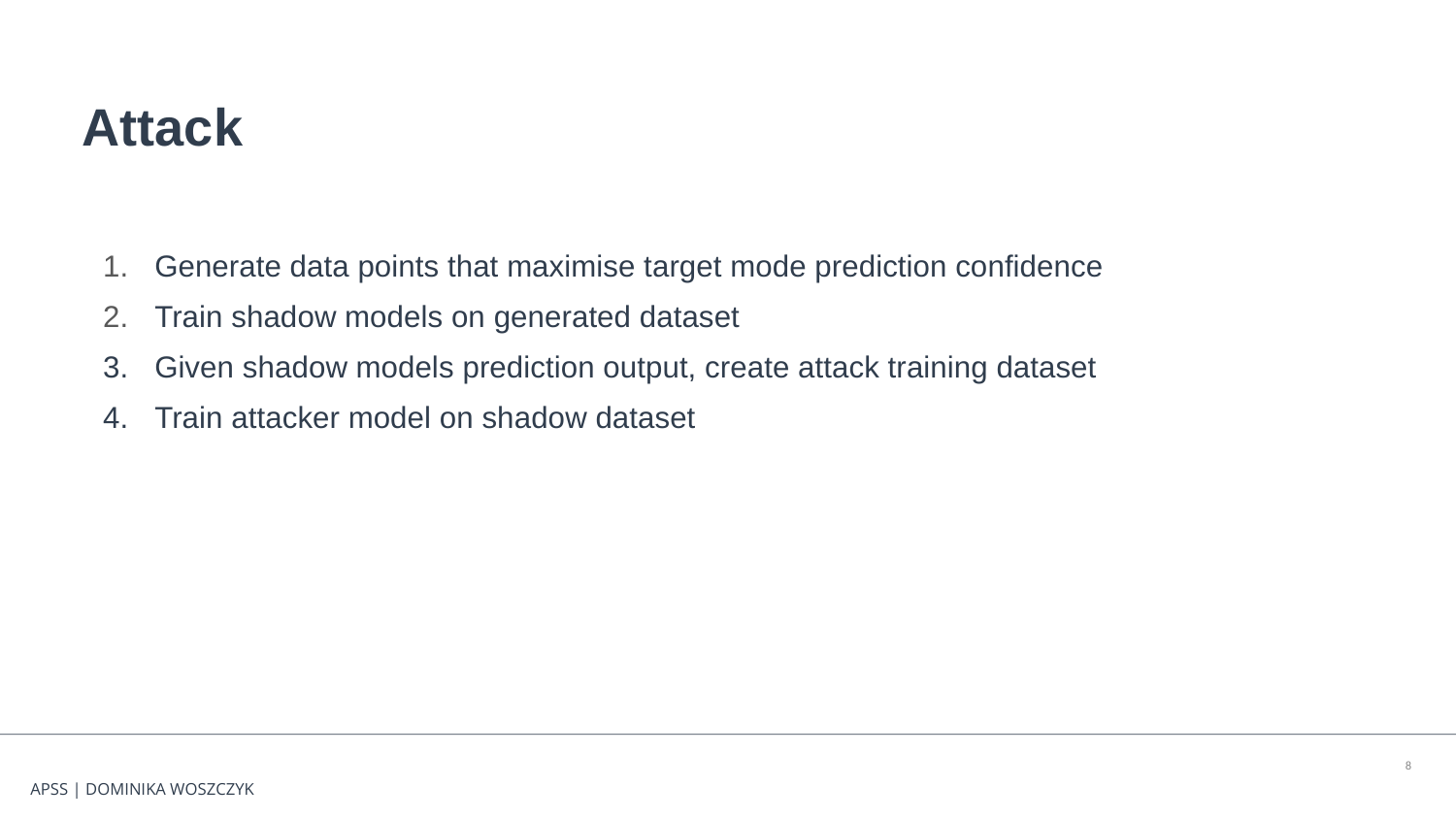

Attack
Generate data points that maximise target mode prediction confidence
Train shadow models on generated dataset
Given shadow models prediction output, create attack training dataset
Train attacker model on shadow dataset

8
APSS | DOMINIKA WOSZCZYK